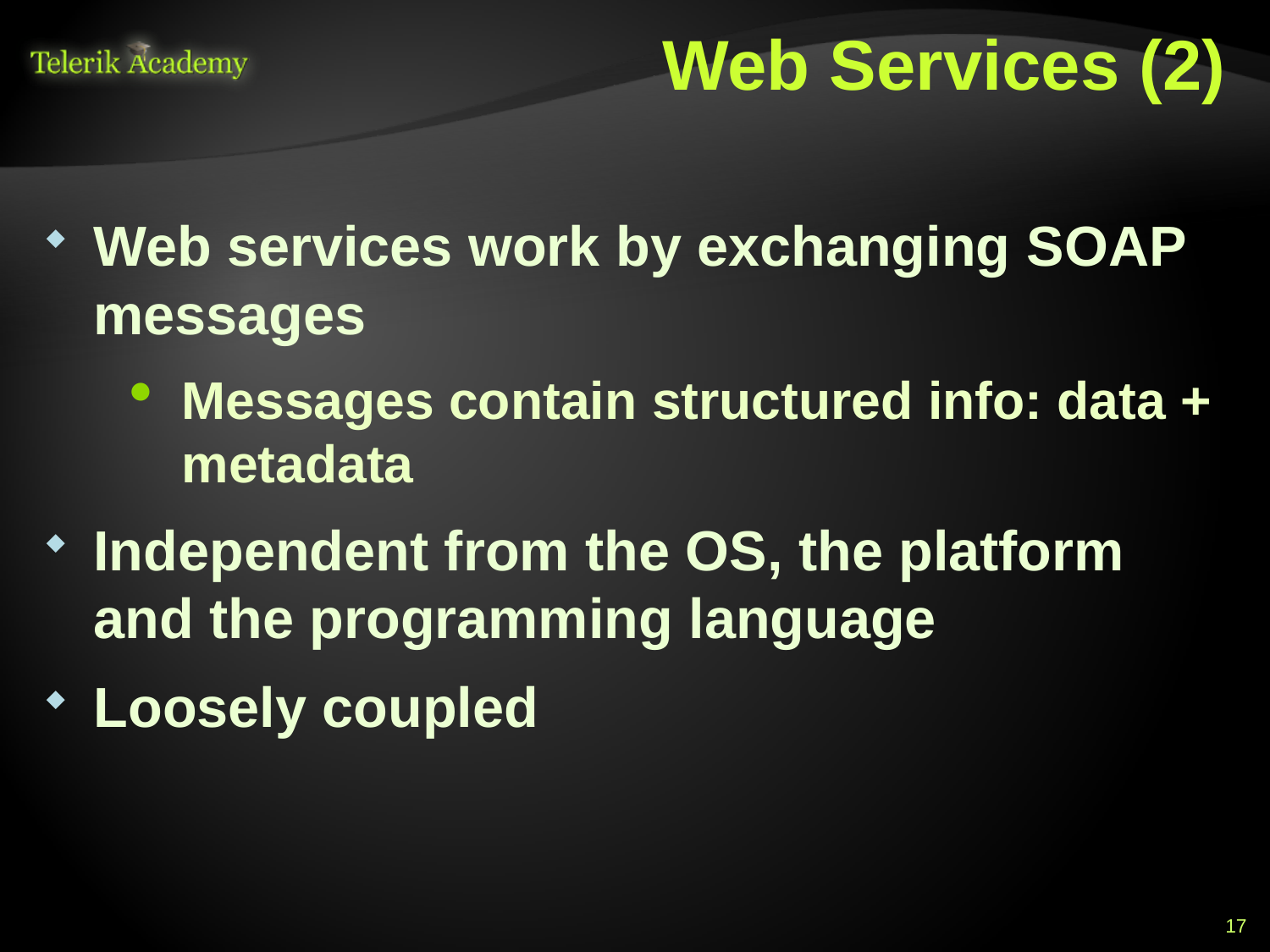

# Web Services (2)
Web services work by exchanging SOAP messages
Messages contain structured info: data + metadata
Independent from the OS, the platform and the programming language
Loosely coupled
17